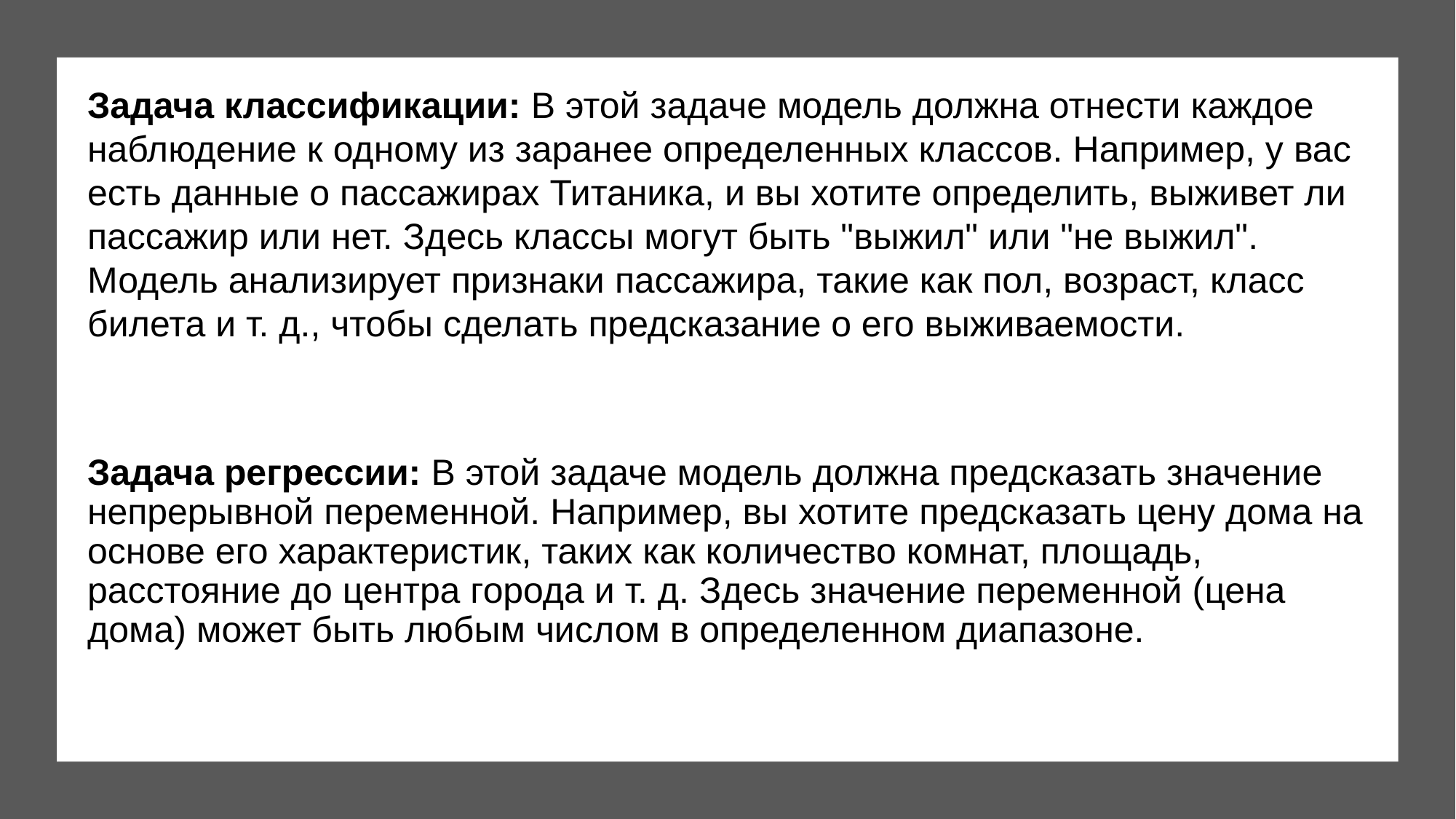

Задача классификации: В этой задаче модель должна отнести каждое наблюдение к одному из заранее определенных классов. Например, у вас есть данные о пассажирах Титаника, и вы хотите определить, выживет ли пассажир или нет. Здесь классы могут быть "выжил" или "не выжил". Модель анализирует признаки пассажира, такие как пол, возраст, класс билета и т. д., чтобы сделать предсказание о его выживаемости.
Задача регрессии: В этой задаче модель должна предсказать значение непрерывной переменной. Например, вы хотите предсказать цену дома на основе его характеристик, таких как количество комнат, площадь, расстояние до центра города и т. д. Здесь значение переменной (цена дома) может быть любым числом в определенном диапазоне.